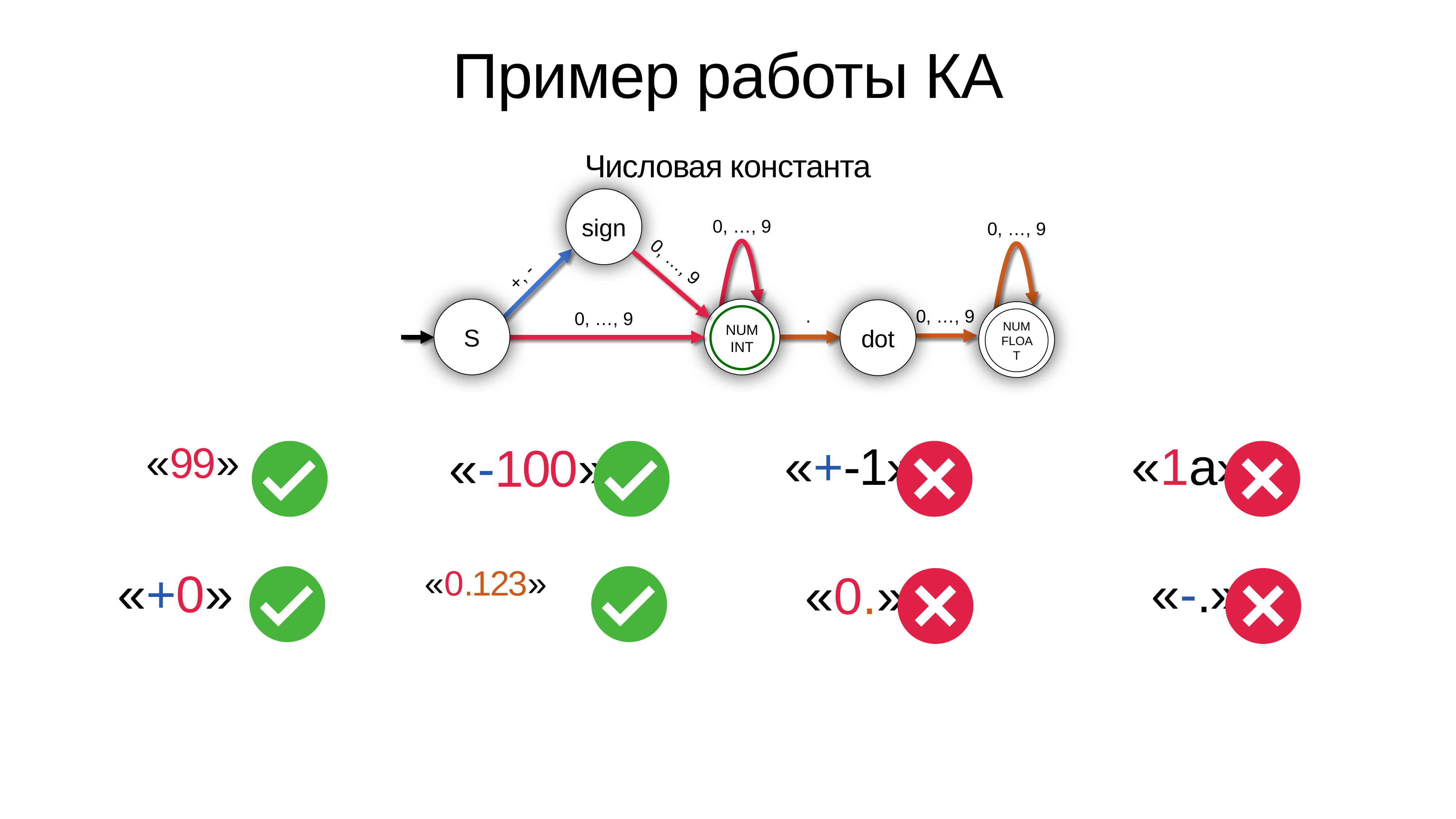

# Пример работы КА
Числовая константа

sign
0, …, 9
0, …, 9

0, …, 9

+, -

S

S

dot
.
0, …, 9

S
0, …, 9

NUM INT

NUM FLOAT

 «+-1»
 «1a»
 «99»
 «-100»

 «+0»
 «0.123»
 «-.»
 «0.»